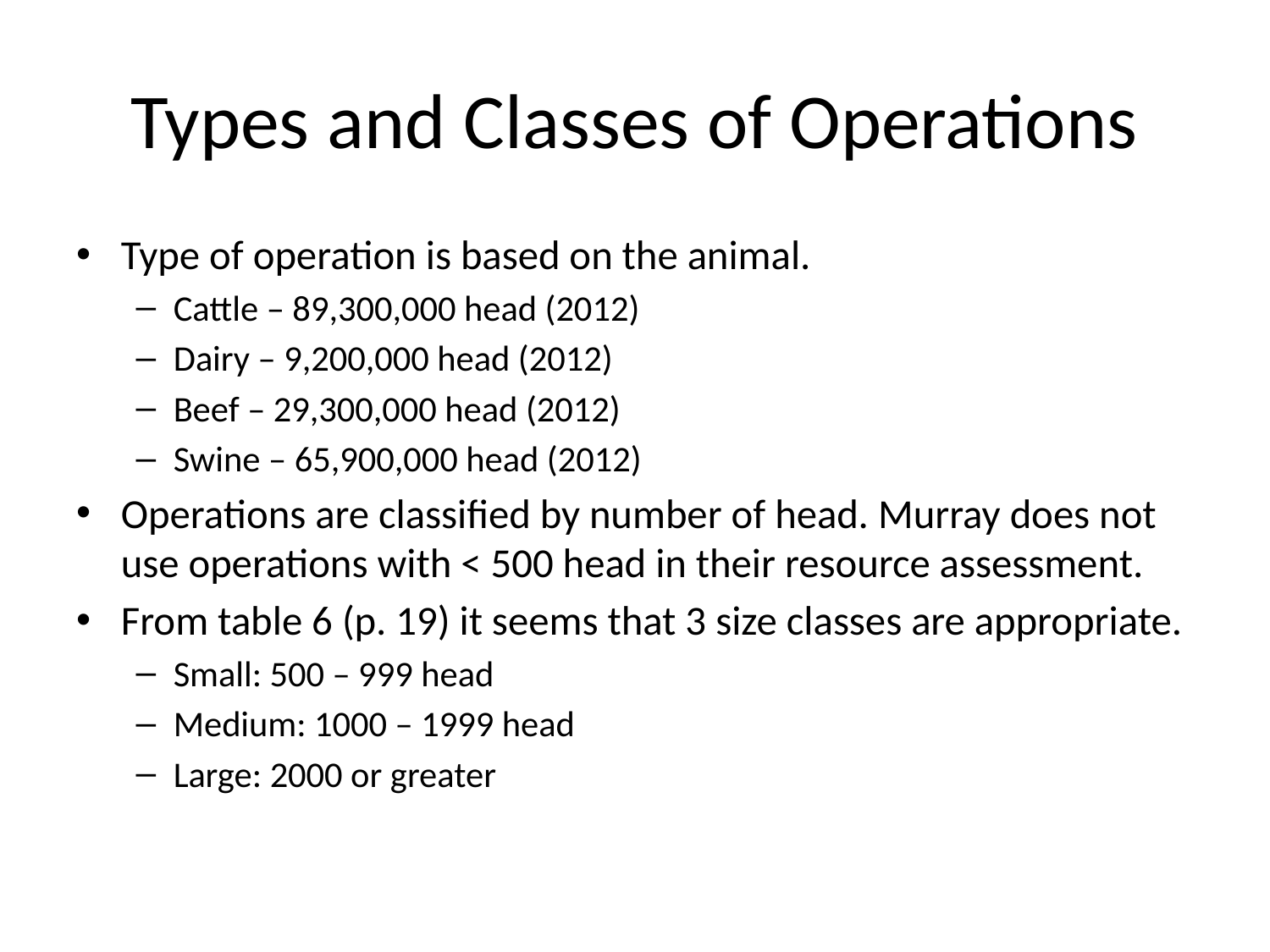

# Types and Classes of Operations
Type of operation is based on the animal.
Cattle – 89,300,000 head (2012)
Dairy – 9,200,000 head (2012)
Beef – 29,300,000 head (2012)
Swine – 65,900,000 head (2012)
Operations are classified by number of head. Murray does not use operations with < 500 head in their resource assessment.
From table 6 (p. 19) it seems that 3 size classes are appropriate.
Small: 500 – 999 head
Medium: 1000 – 1999 head
Large: 2000 or greater